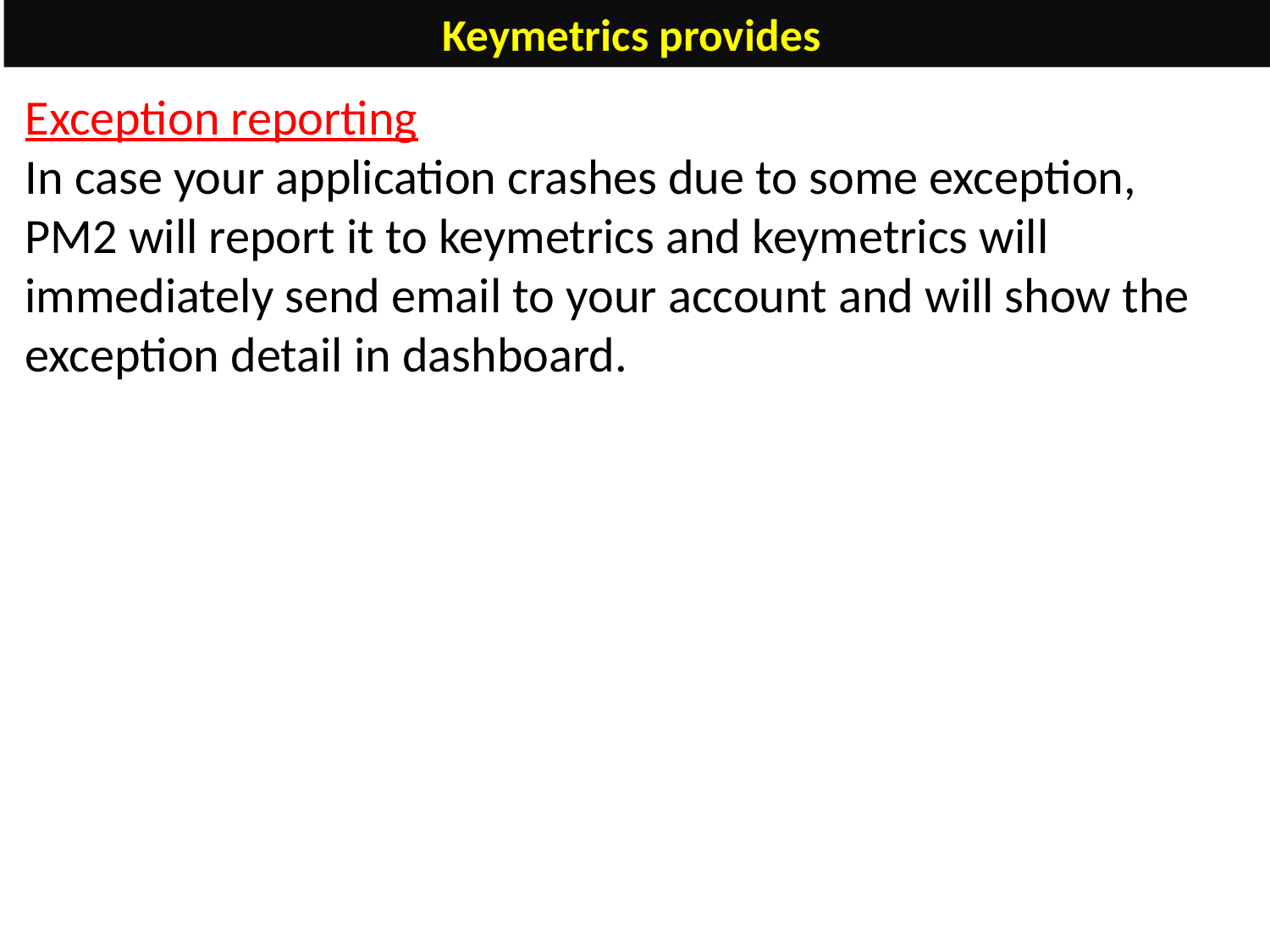

Keymetrics provides
Exception reporting
In case your application crashes due to some exception, PM2 will report it to keymetrics and keymetrics will immediately send email to your account and will show the exception detail in dashboard.